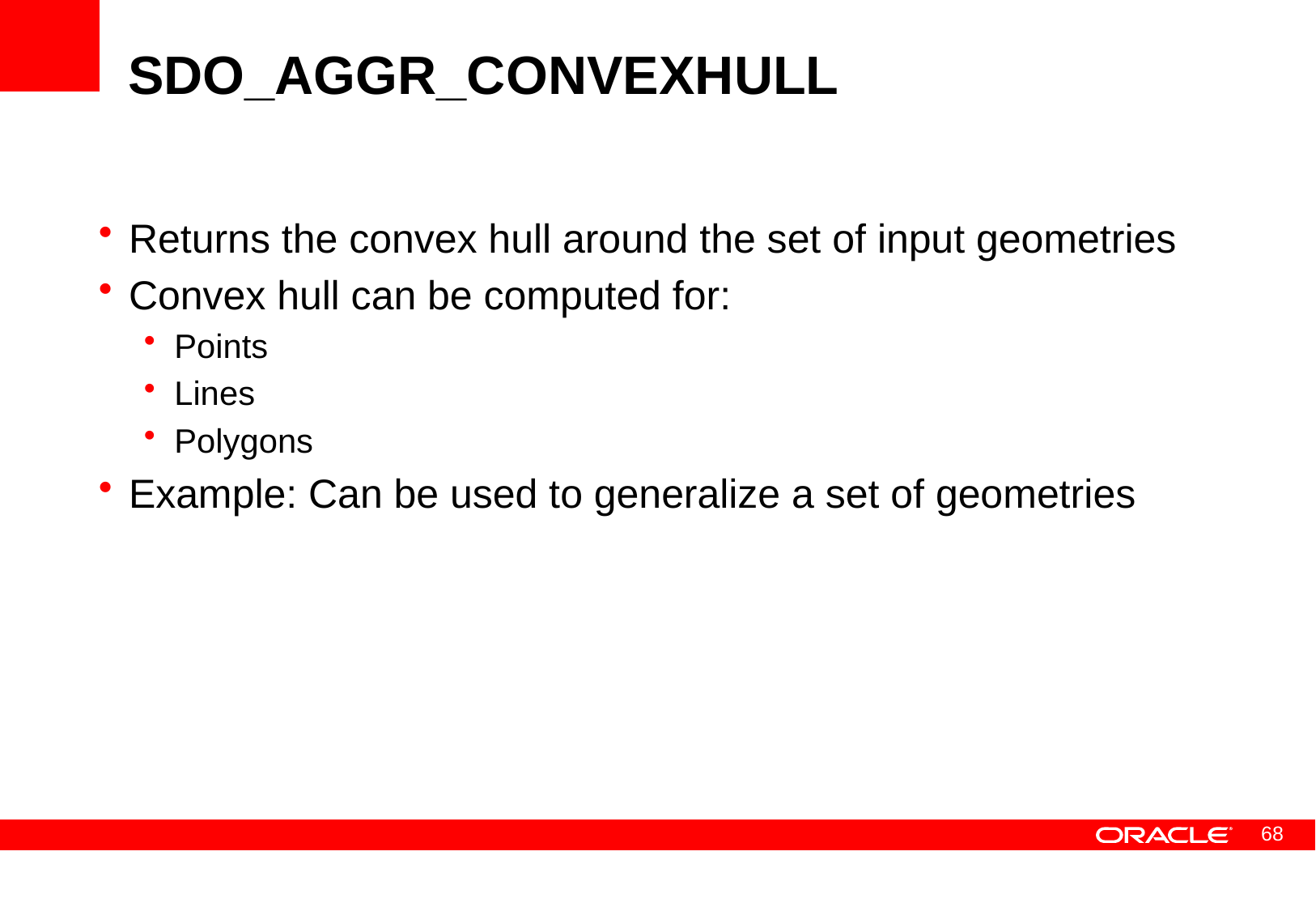

# SDO_AGGR_CONVEXHULL
Returns the convex hull around the set of input geometries
Convex hull can be computed for:
Points
Lines
Polygons
Example: Can be used to generalize a set of geometries